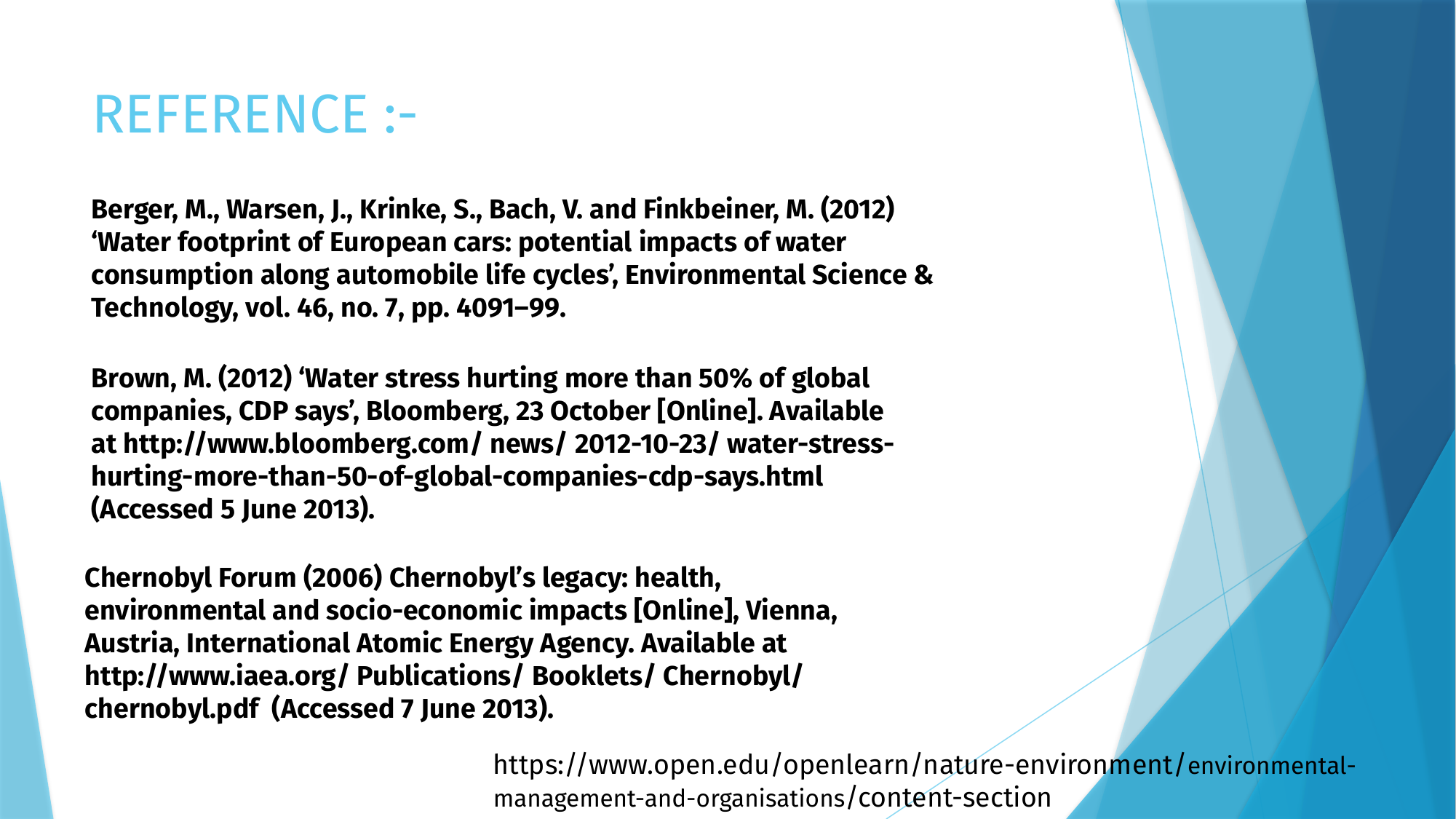

# REFERENCE :-
Berger, M., Warsen, J., Krinke, S., Bach, V. and Finkbeiner, M. (2012) ‘Water footprint of European cars: potential impacts of water consumption along automobile life cycles’, Environmental Science & Technology, vol. 46, no. 7, pp. 4091–99.
Brown, M. (2012) ‘Water stress hurting more than 50% of global companies, CDP says’, Bloomberg, 23 October [Online]. Available at http://www.bloomberg.com/ news/ 2012-10-23/ water-stress-hurting-more-than-50-of-global-companies-cdp-says.html  (Accessed 5 June 2013).
Chernobyl Forum (2006) Chernobyl’s legacy: health, environmental and socio-economic impacts [Online], Vienna, Austria, International Atomic Energy Agency. Available at http://www.iaea.org/ Publications/ Booklets/ Chernobyl/ chernobyl.pdf  (Accessed 7 June 2013).
https://www.open.edu/openlearn/nature-environment/environmental-management-and-organisations/content-section